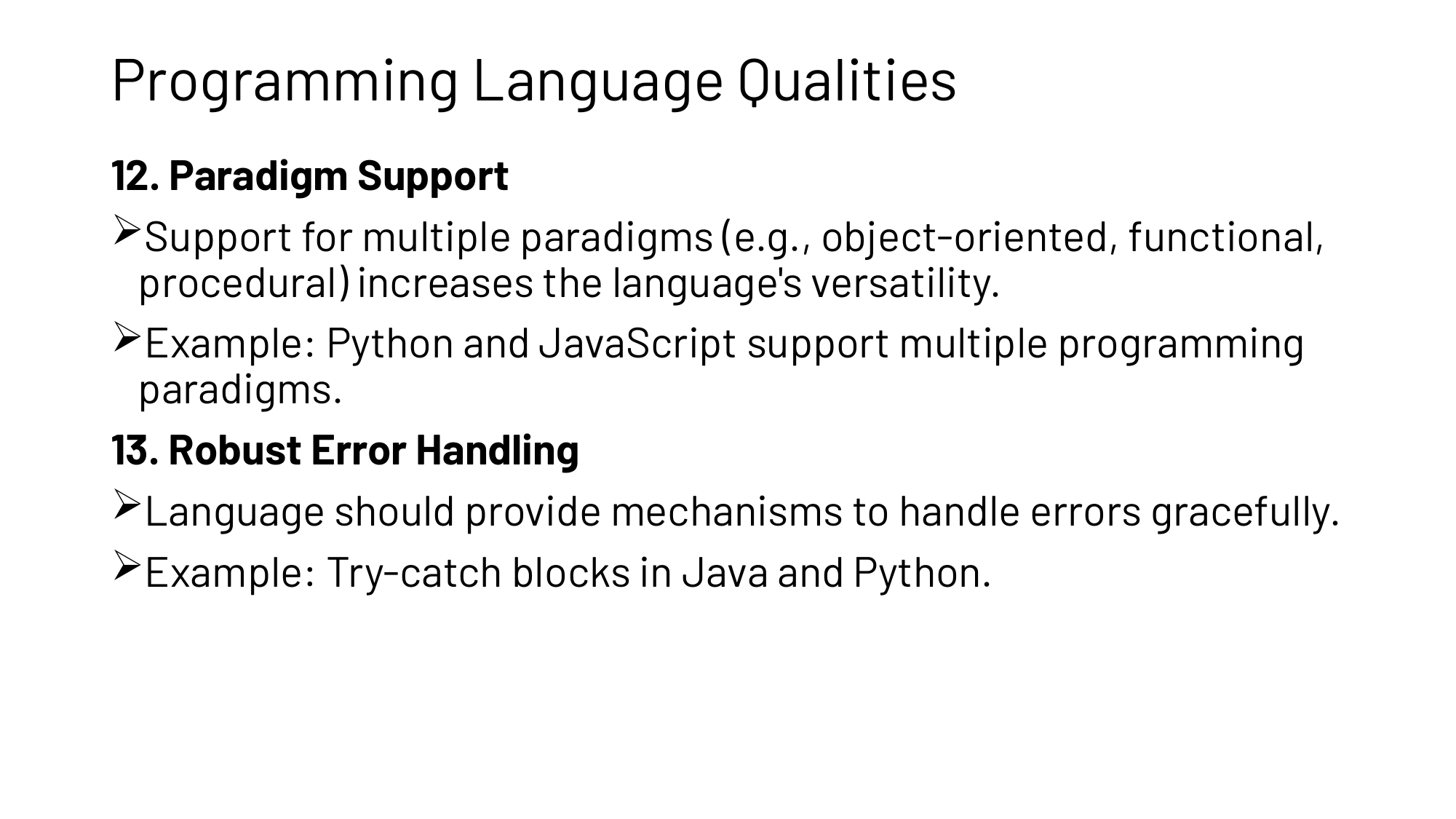

# Programming Language Qualities
12. Paradigm Support
Support for multiple paradigms (e.g., object-oriented, functional, procedural) increases the language's versatility.
Example: Python and JavaScript support multiple programming paradigms.
13. Robust Error Handling
Language should provide mechanisms to handle errors gracefully.
Example: Try-catch blocks in Java and Python.